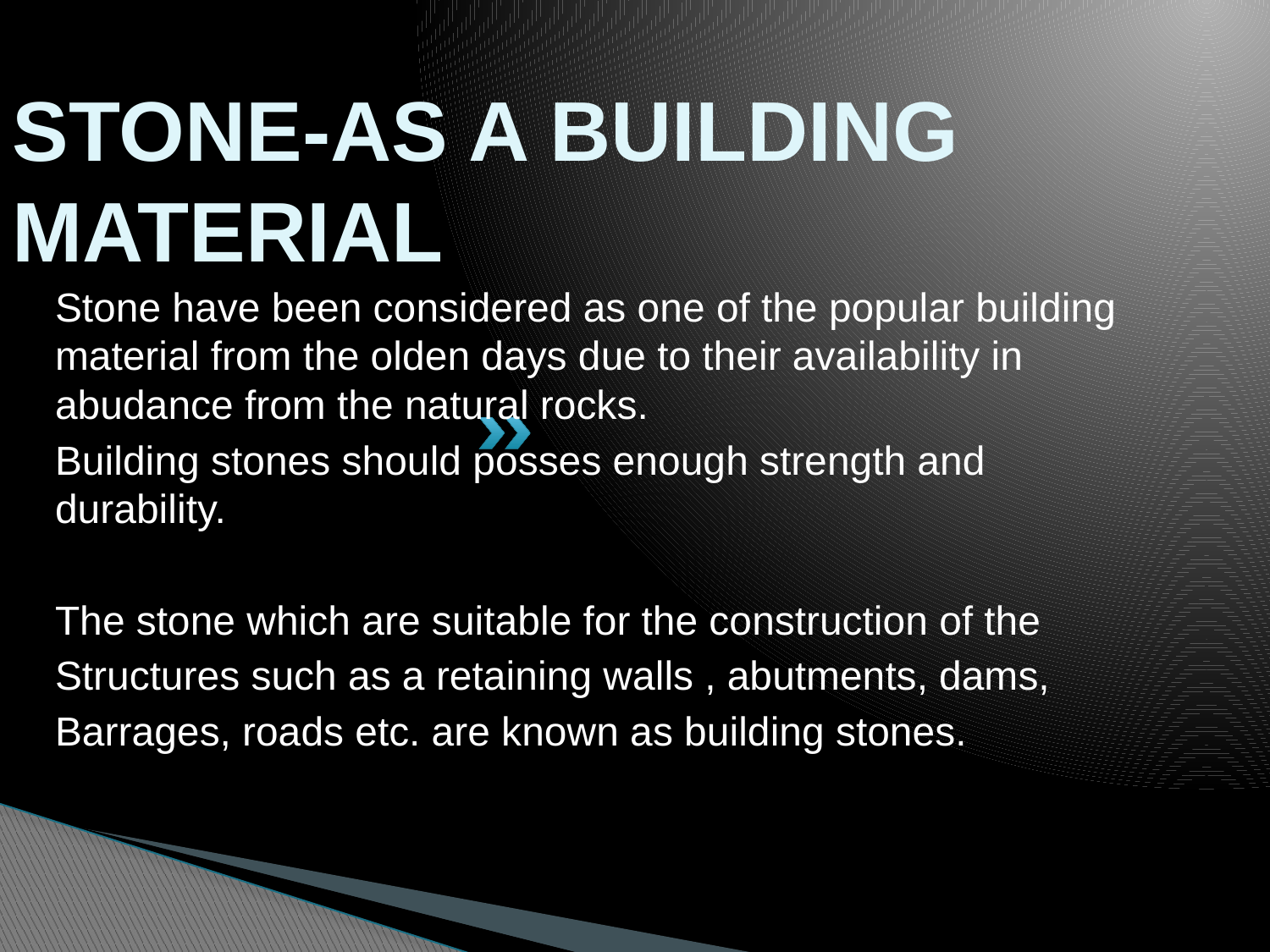

# STONE-AS A BUILDING MATERIAL
Stone have been considered as one of the popular building material from the olden days due to their availability in abudance from the natural rocks.
Building stones should posses enough strength and durability.

The stone which are suitable for the construction of the
Structures such as a retaining walls , abutments, dams,
Barrages, roads etc. are known as building stones.